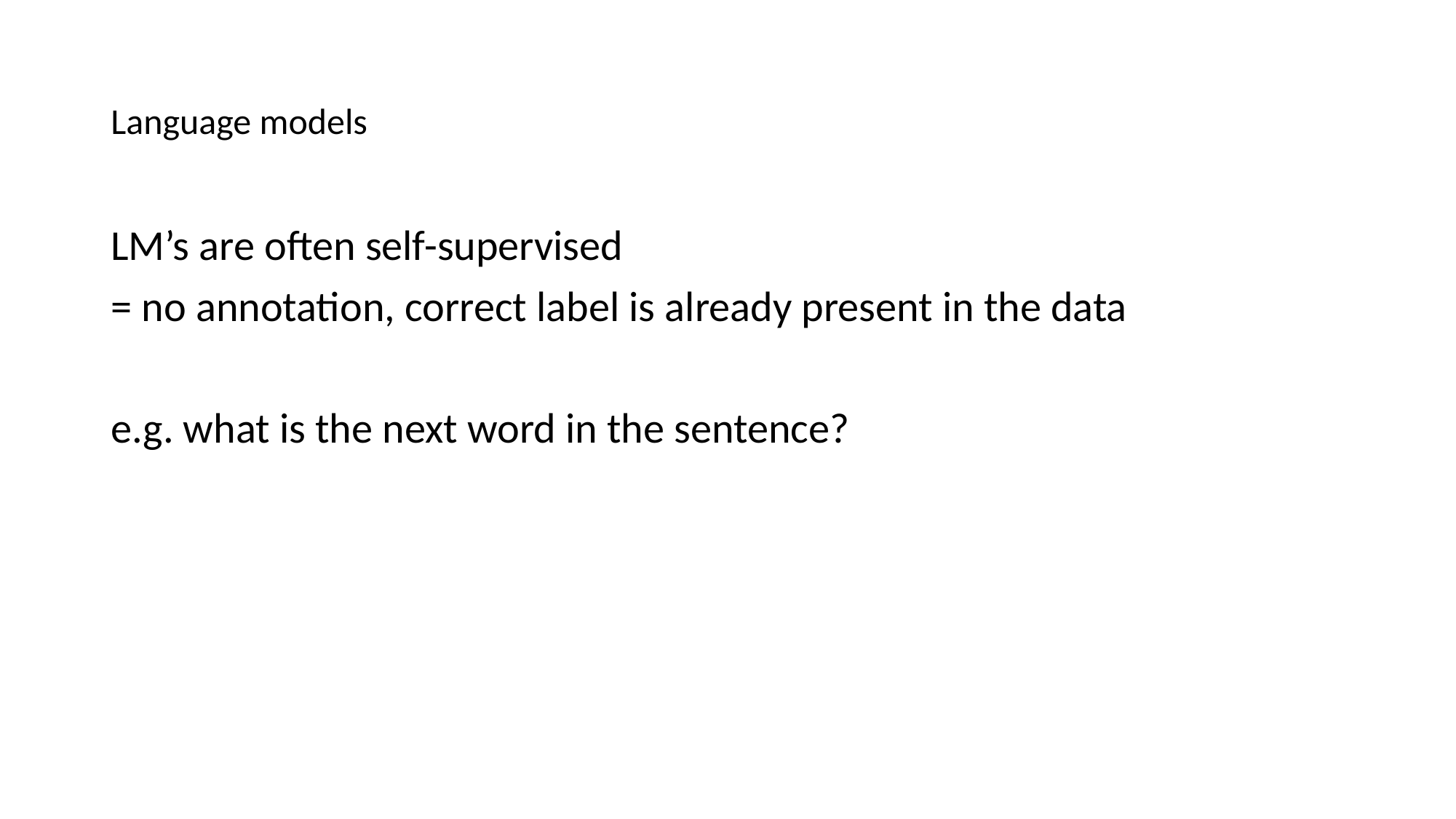

# Language models
LM’s are often self-supervised
= no annotation, correct label is already present in the data

e.g. what is the next word in the sentence?